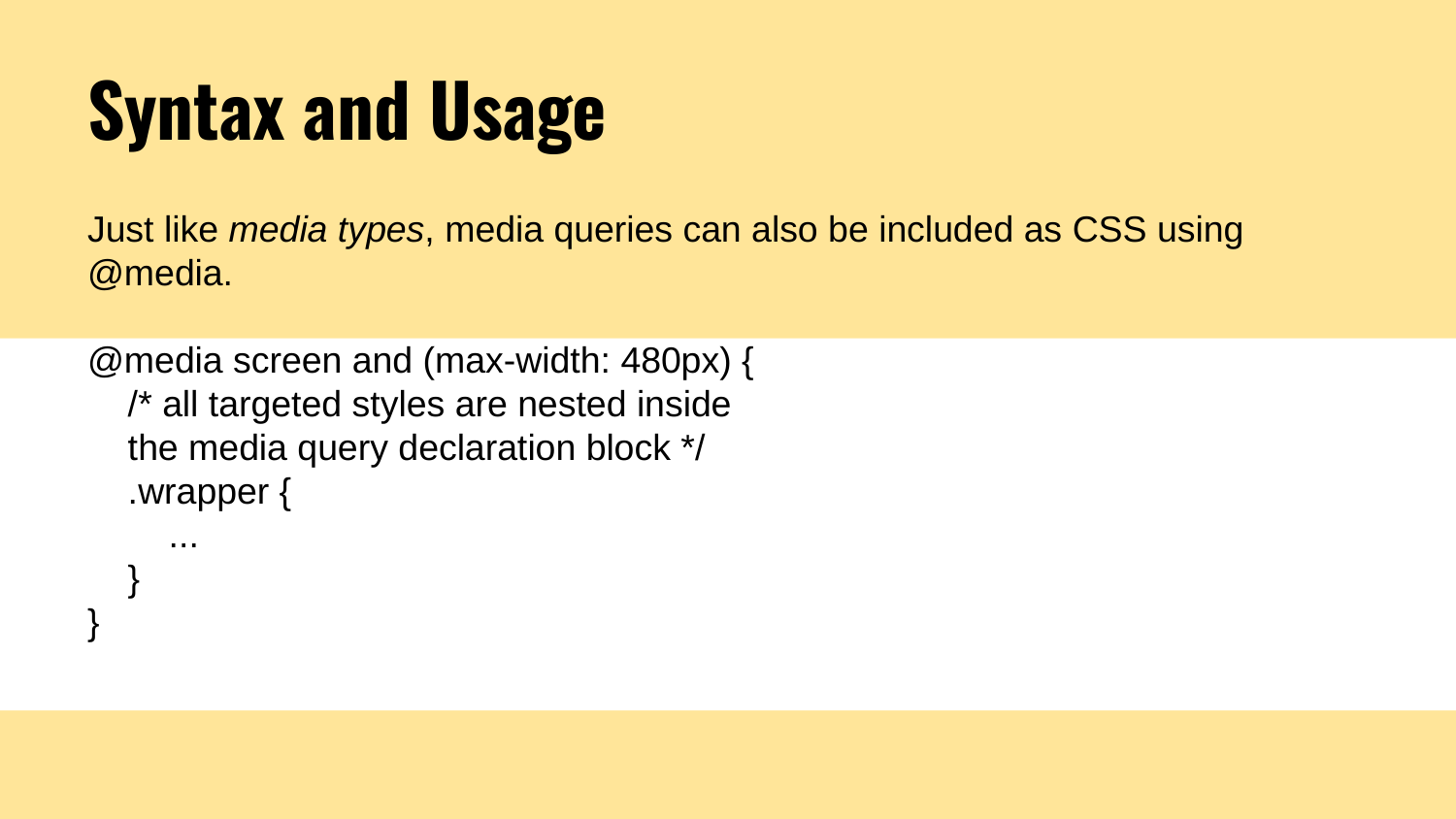

# Syntax and Usage
Just like media types, media queries can also be included as CSS using @media.

@media screen and (max-width: 480px) {
    /* all targeted styles are nested inside
    the media query declaration block */
    .wrapper {
        ...
    }
}